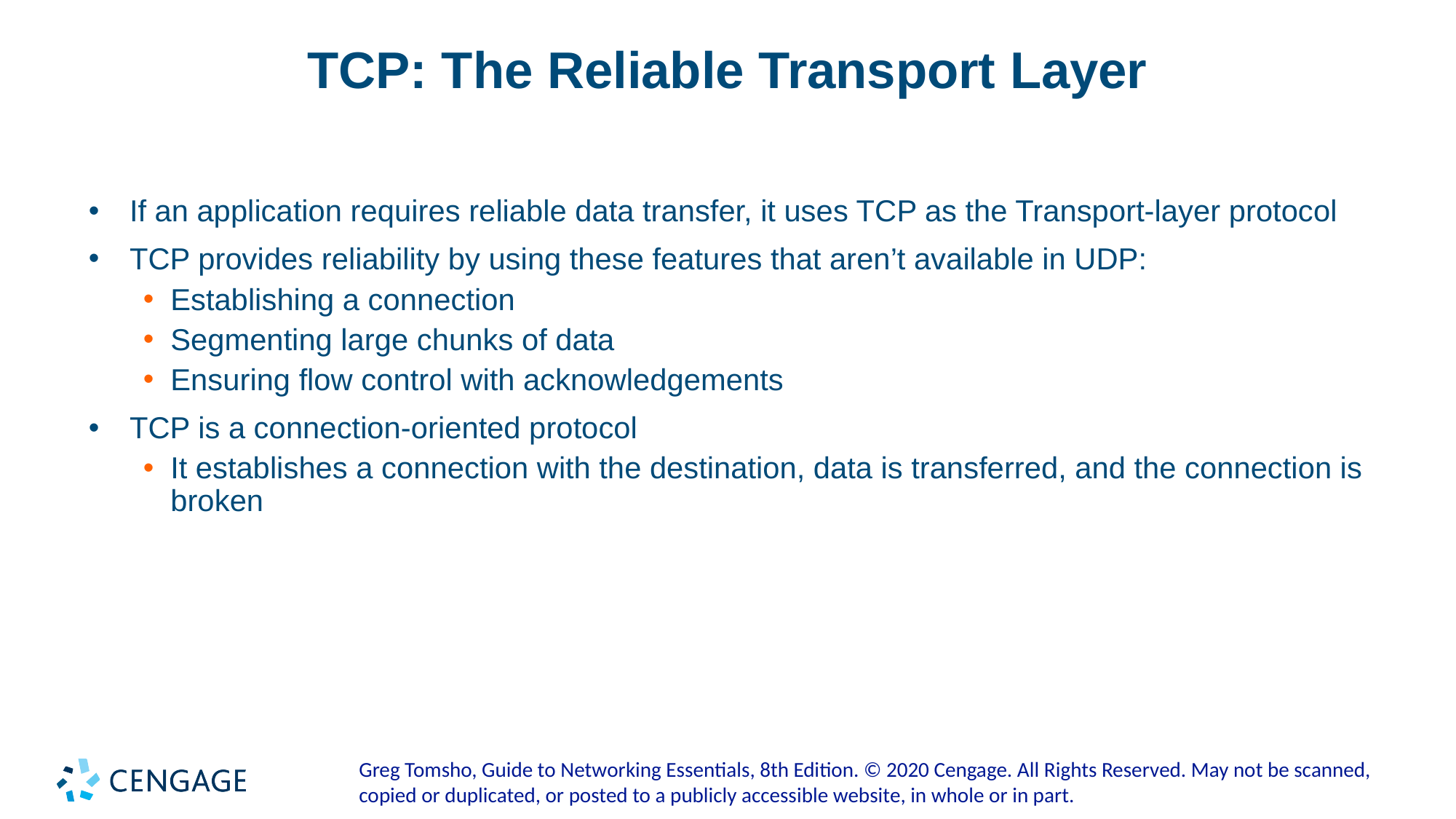

# TCP: The Reliable Transport Layer
If an application requires reliable data transfer, it uses TCP as the Transport-layer protocol
TCP provides reliability by using these features that aren’t available in UDP:
Establishing a connection
Segmenting large chunks of data
Ensuring flow control with acknowledgements
TCP is a connection-oriented protocol
It establishes a connection with the destination, data is transferred, and the connection is broken